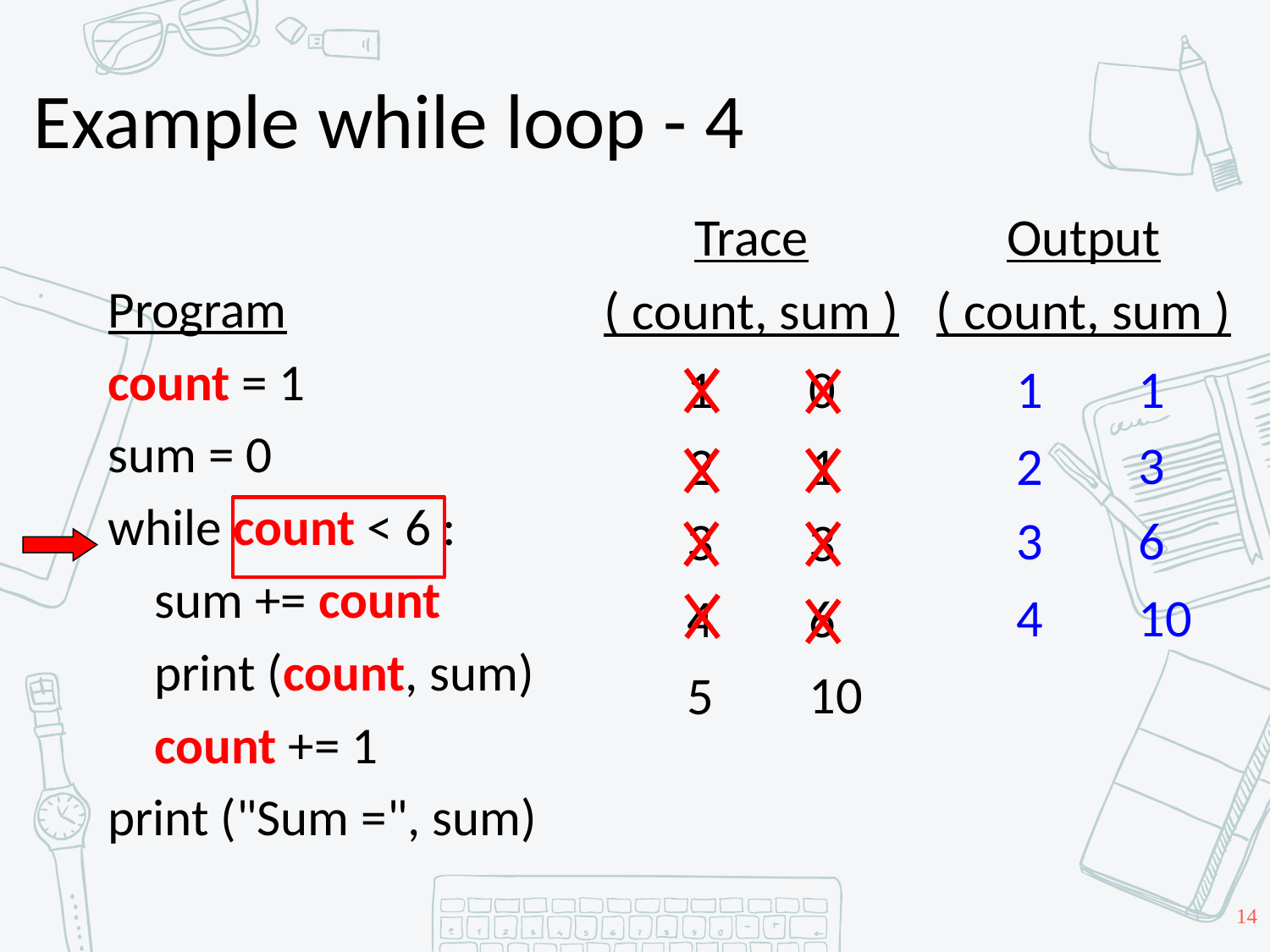

# Example while loop - 4

Program
count = 1
sum = 0
while count < 6 :
    sum += count
    print (count, sum)
    count += 1
print ("Sum =", sum)
Trace
( count, sum )

Output
( count, sum )

1
0
1
1

3
2
2
1

3
6
3
3

4
10
4
6

10
5
14